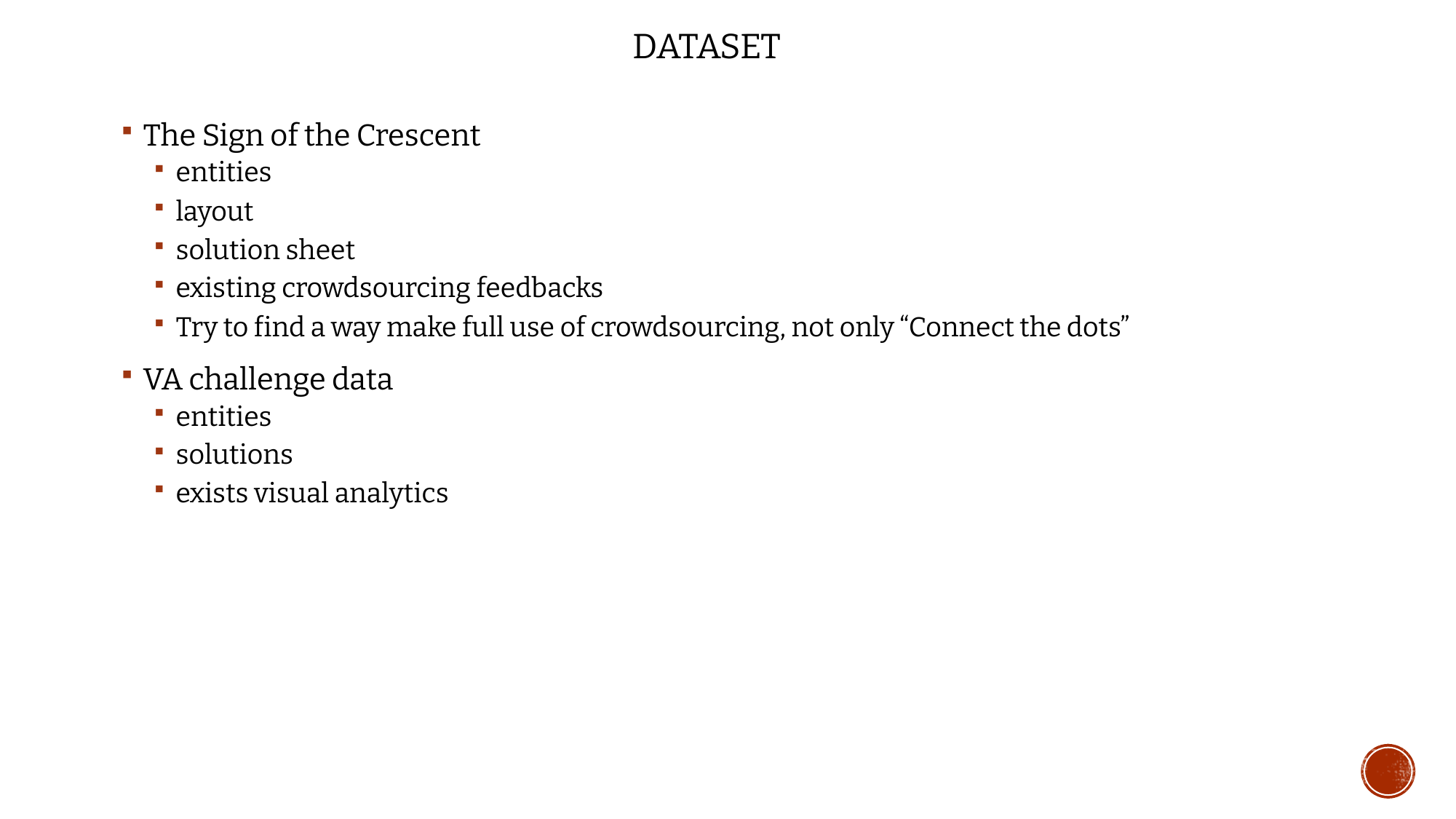

# Dataset
The Sign of the Crescent
entities
layout
solution sheet
existing crowdsourcing feedbacks
Try to find a way make full use of crowdsourcing, not only “Connect the dots”
VA challenge data
entities
solutions
exists visual analytics